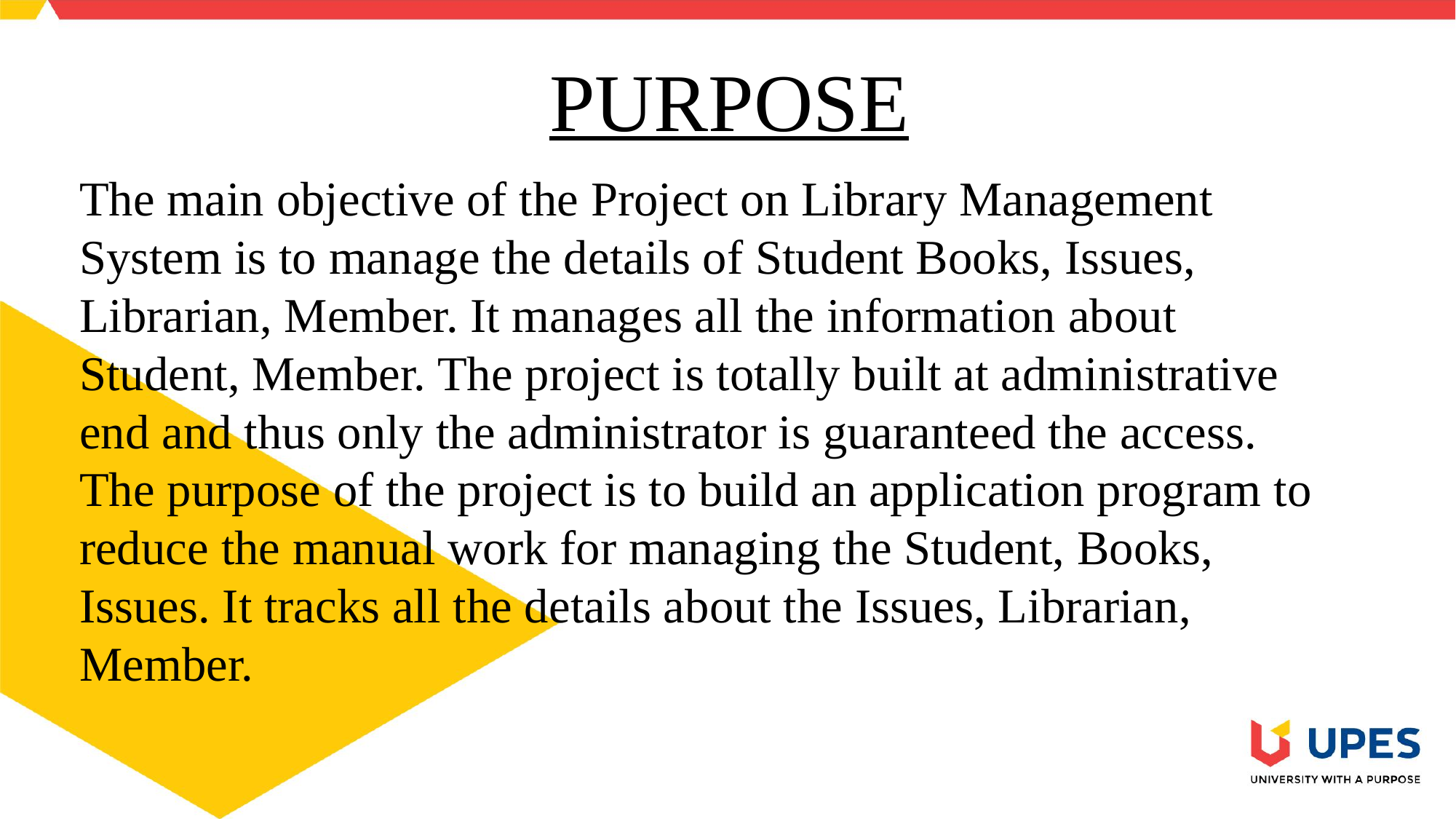

# PURPOSE
The main objective of the Project on Library Management System is to manage the details of Student Books, Issues, Librarian, Member. It manages all the information about Student, Member. The project is totally built at administrative end and thus only the administrator is guaranteed the access. The purpose of the project is to build an application program to reduce the manual work for managing the Student, Books, Issues. It tracks all the details about the Issues, Librarian, Member.